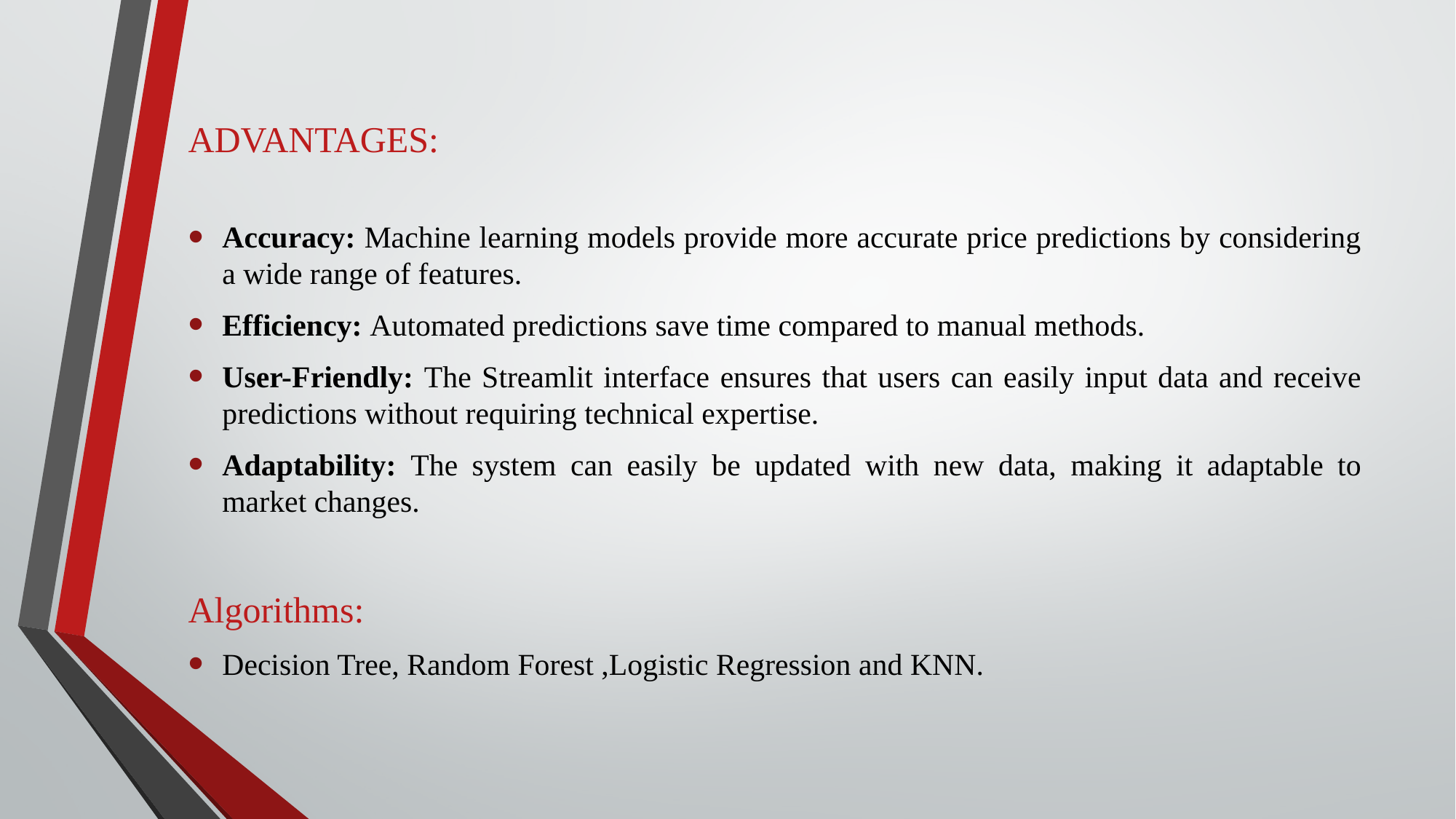

ADVANTAGES:

Accuracy: Machine learning models provide more accurate price predictions by considering a wide range of features.
Efficiency: Automated predictions save time compared to manual methods.
User-Friendly: The Streamlit interface ensures that users can easily input data and receive predictions without requiring technical expertise.
Adaptability: The system can easily be updated with new data, making it adaptable to market changes.

Algorithms:
Decision Tree, Random Forest ,Logistic Regression and KNN.